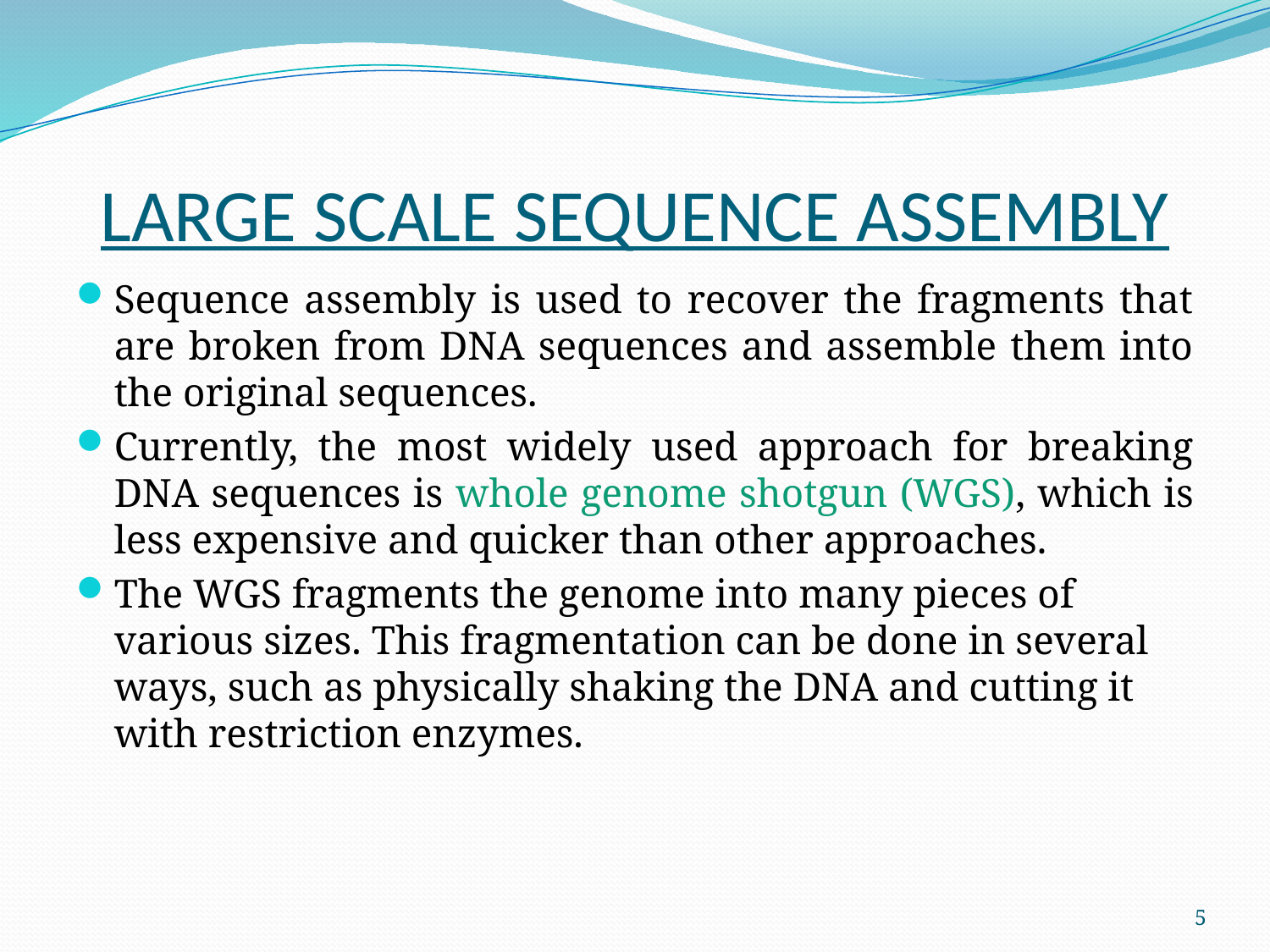

# LARGE SCALE SEQUENCE ASSEMBLY
Sequence assembly is used to recover the fragments that are broken from DNA sequences and assemble them into the original sequences.
Currently, the most widely used approach for breaking DNA sequences is whole genome shotgun (WGS), which is less expensive and quicker than other approaches.
The WGS fragments the genome into many pieces of various sizes. This fragmentation can be done in several ways, such as physically shaking the DNA and cutting it with restriction enzymes.

5